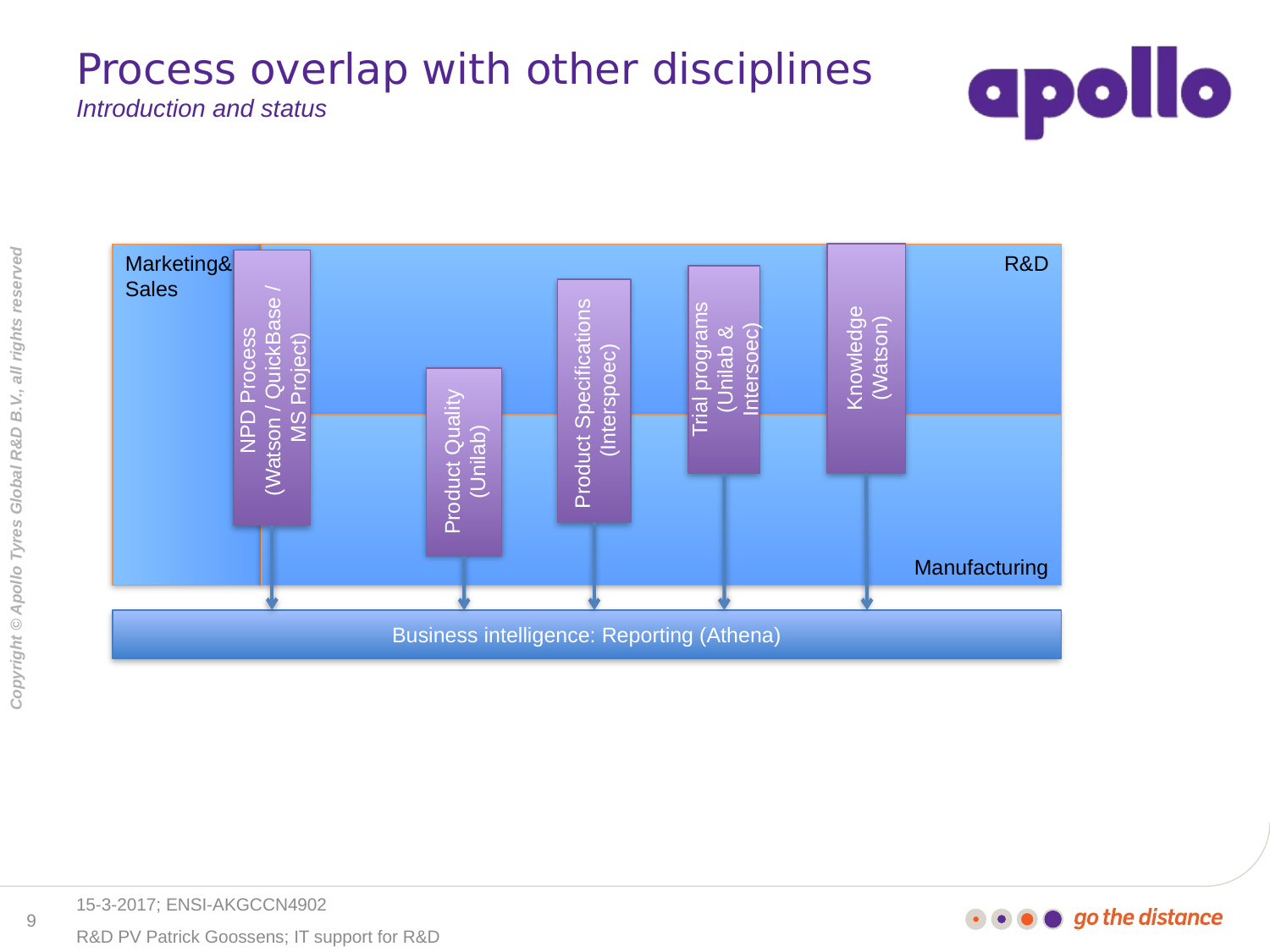

# Process overlap with other disciplines Introduction and status
Knowledge
(Watson)
Marketing&
Sales
R&D
NPD Process
(Watson / QuickBase /
MS Project)
Trial programs
(Unilab & Intersoec)
Product Specifications
(Interspoec)
Product Quality
(Unilab)
Manufacturing
Business intelligence: Reporting (Athena)
15-3-2017; ENSI-AKGCCN4902
9
R&D PV Patrick Goossens; IT support for R&D